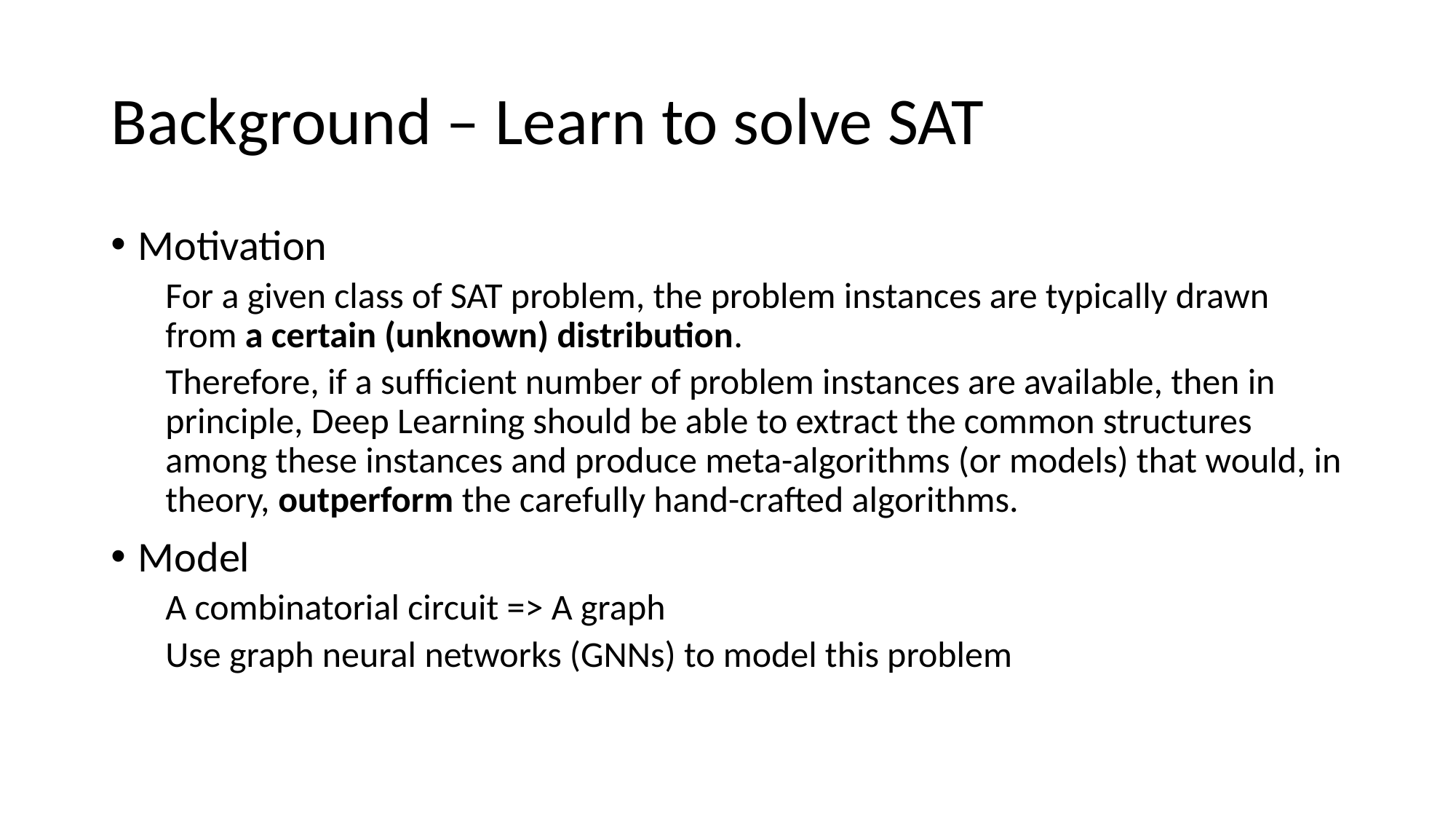

# Background – Learn to solve SAT
Motivation
For a given class of SAT problem, the problem instances are typically drawn from a certain (unknown) distribution.
Therefore, if a sufﬁcient number of problem instances are available, then in principle, Deep Learning should be able to extract the common structures among these instances and produce meta-algorithms (or models) that would, in theory, outperform the carefully hand-crafted algorithms.
Model
A combinatorial circuit => A graph
Use graph neural networks (GNNs) to model this problem